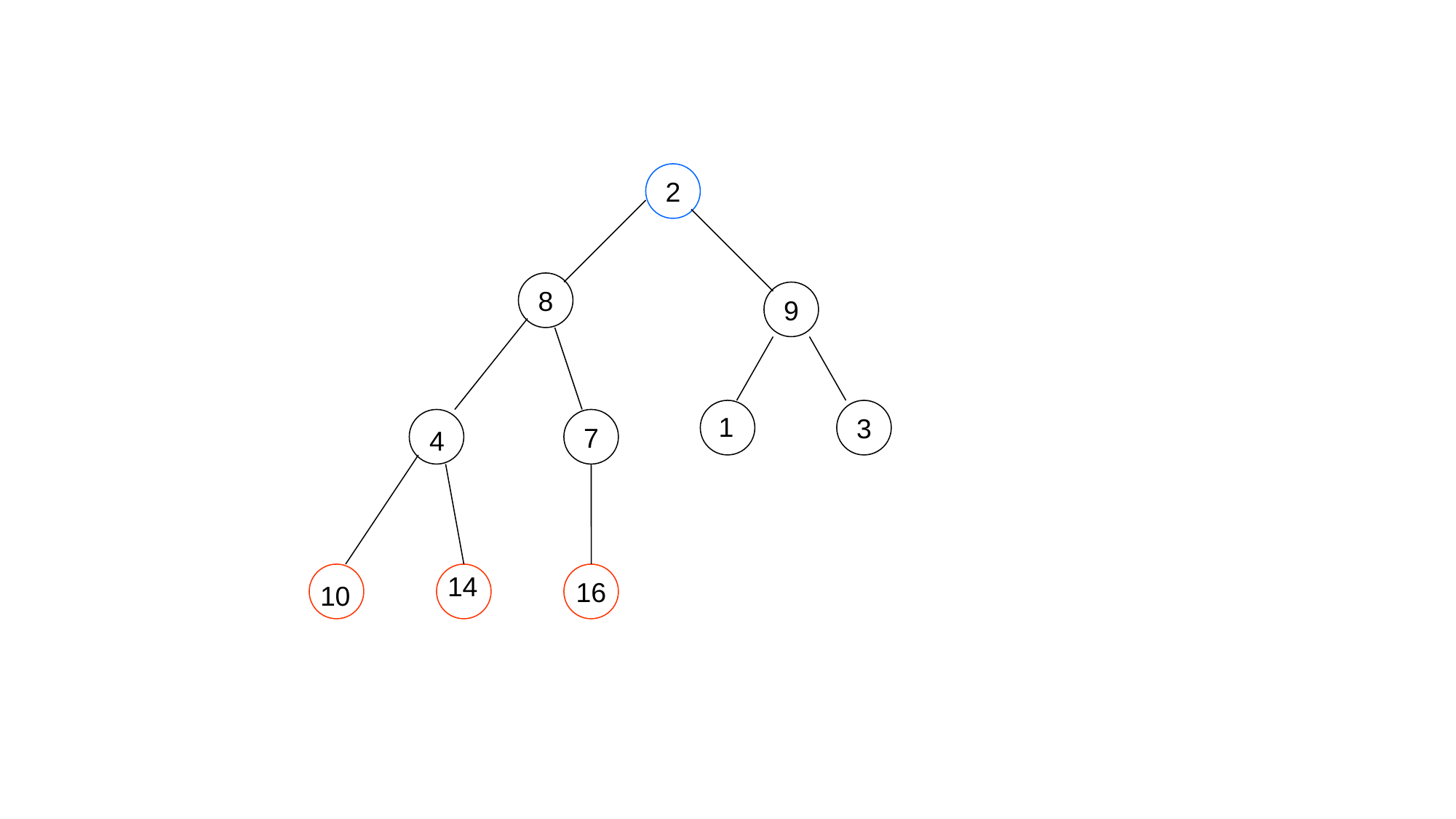

2

8
9

3
1

7
4

16
14
10